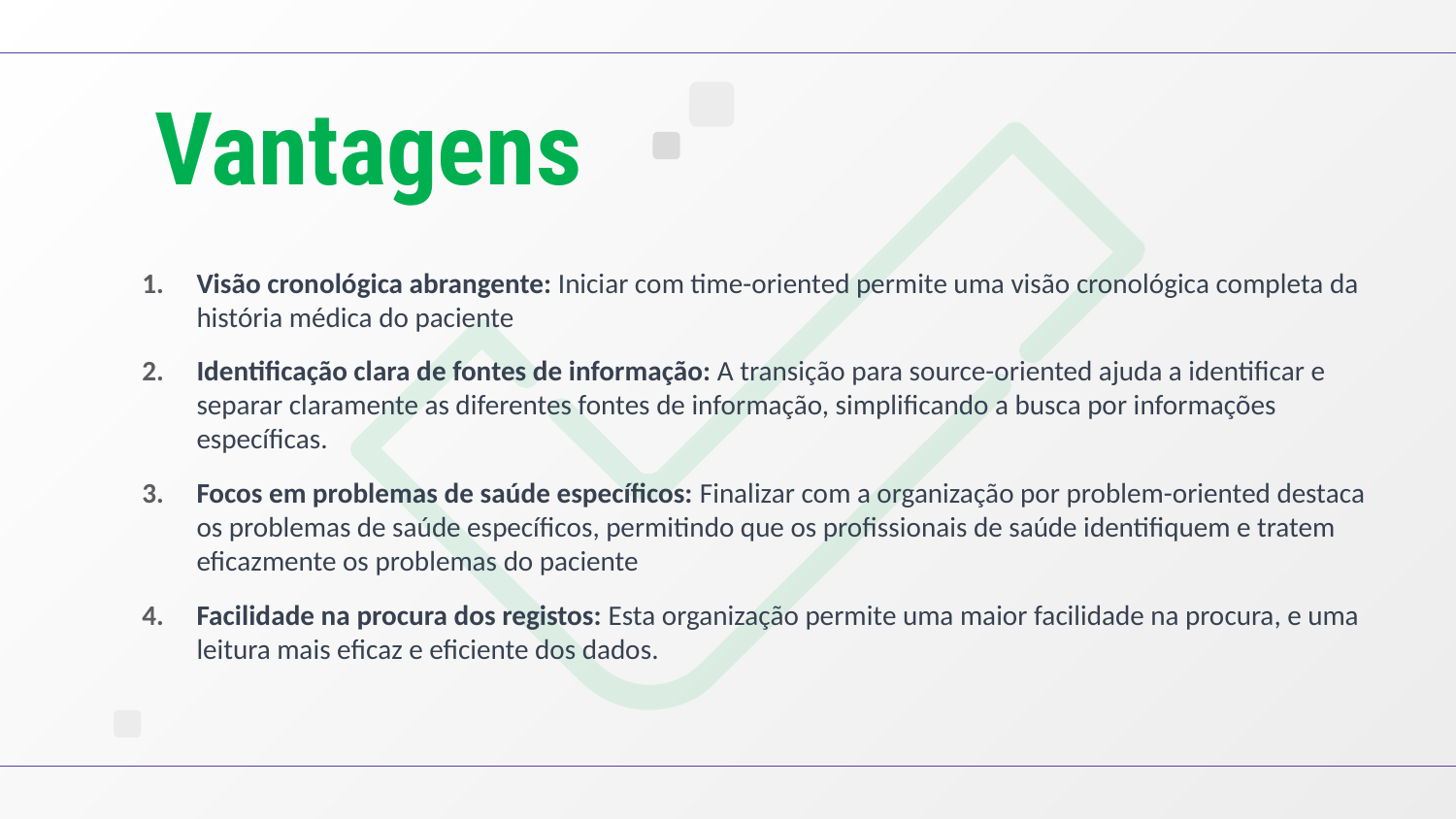

# Vantagens

Visão cronológica abrangente: Iniciar com time-oriented permite uma visão cronológica completa da história médica do paciente
Identificação clara de fontes de informação: A transição para source-oriented ajuda a identificar e separar claramente as diferentes fontes de informação, simplificando a busca por informações específicas.
Focos em problemas de saúde específicos: Finalizar com a organização por problem-oriented destaca os problemas de saúde específicos, permitindo que os profissionais de saúde identifiquem e tratem eficazmente os problemas do paciente
Facilidade na procura dos registos: Esta organização permite uma maior facilidade na procura, e uma leitura mais eficaz e eficiente dos dados.